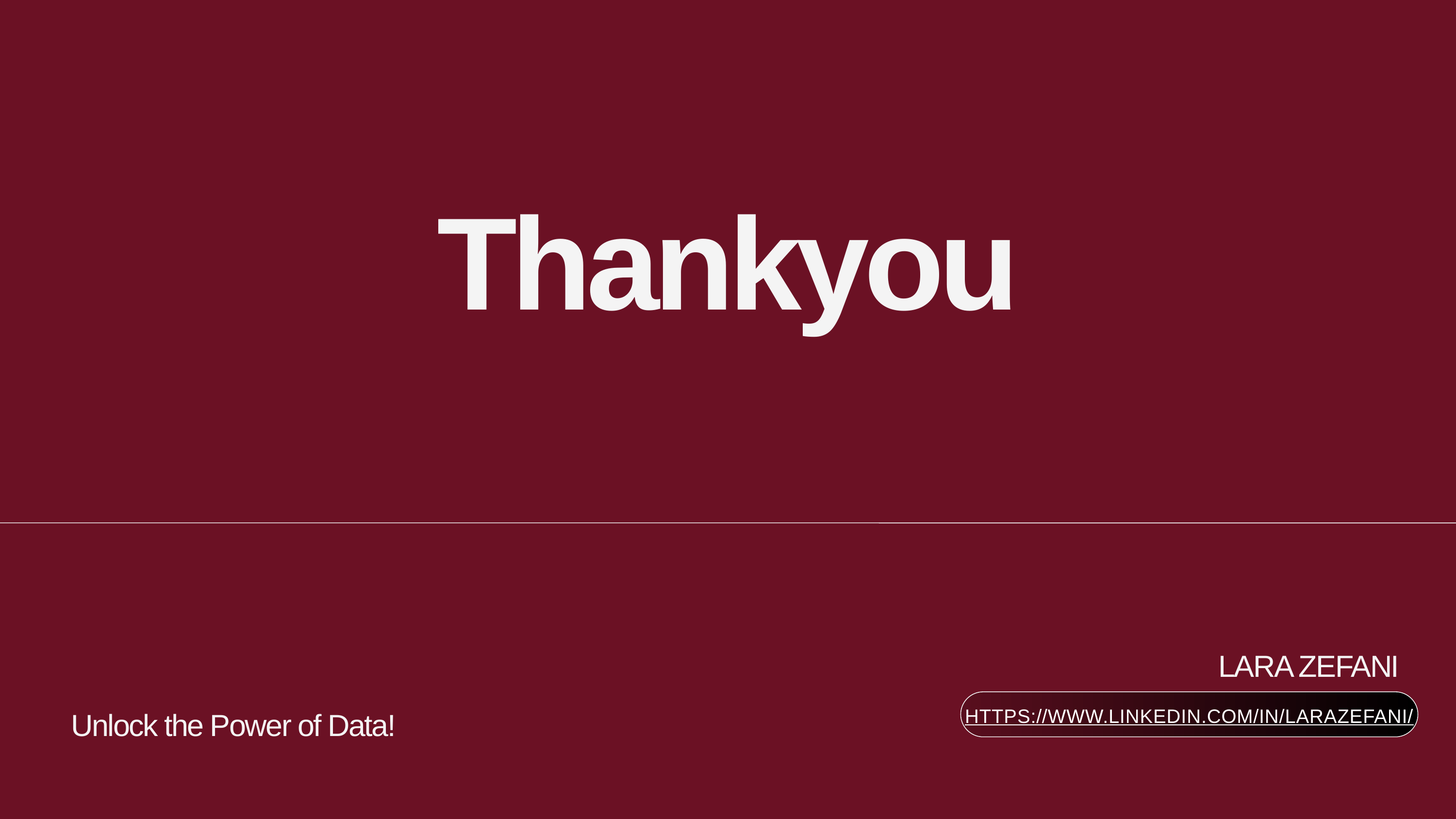

Thankyou

LARA ZEFANI
HTTPS://WWW.LINKEDIN.COM/IN/LARAZEFANI/

Unlock the Power of Data!